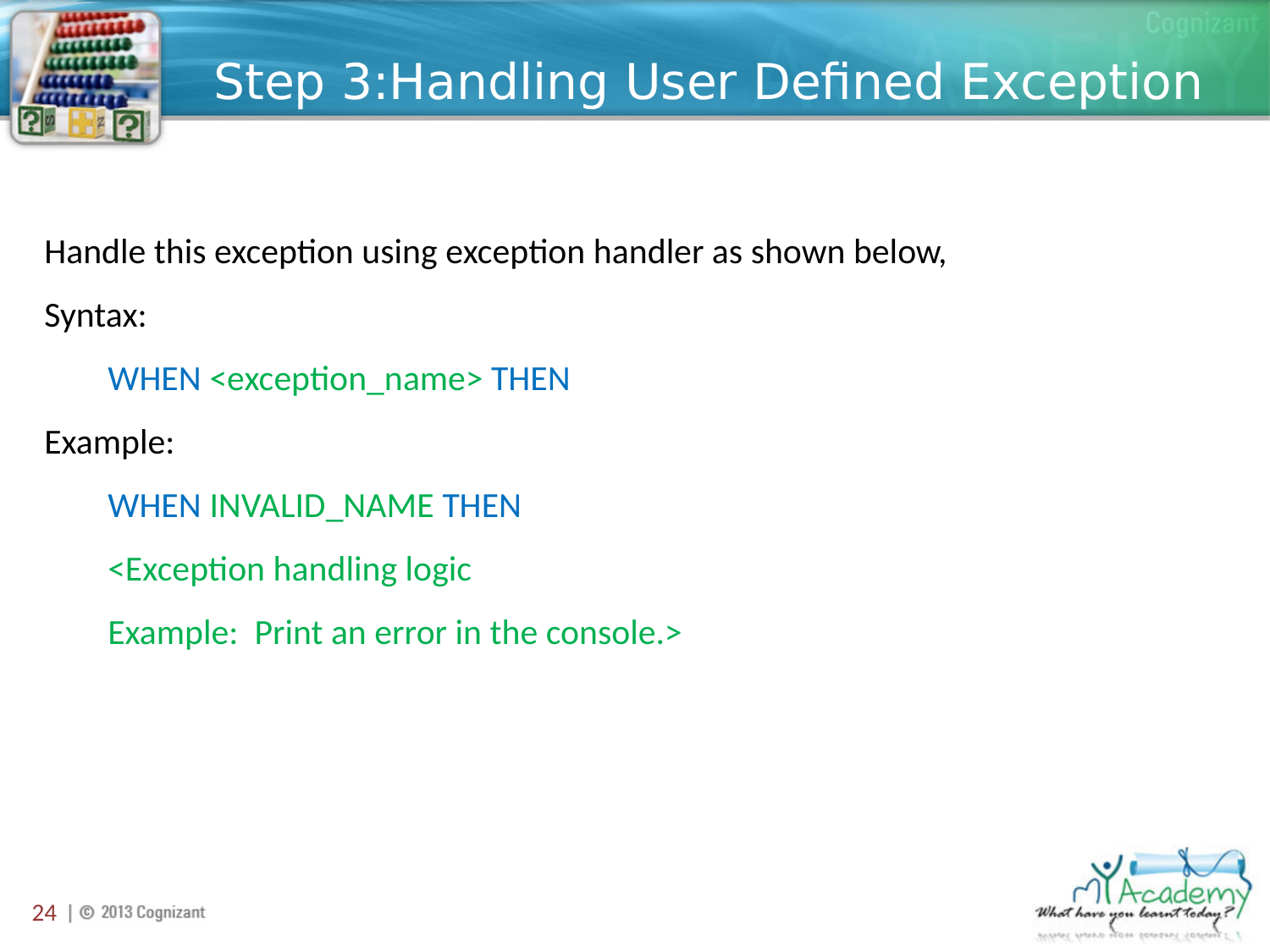

# Step 3:Handling User Defined Exception
Handle this exception using exception handler as shown below,
Syntax:
WHEN <exception_name> THEN
Example:
WHEN INVALID_NAME THEN
<Exception handling logic
Example:  Print an error in the console.>
24